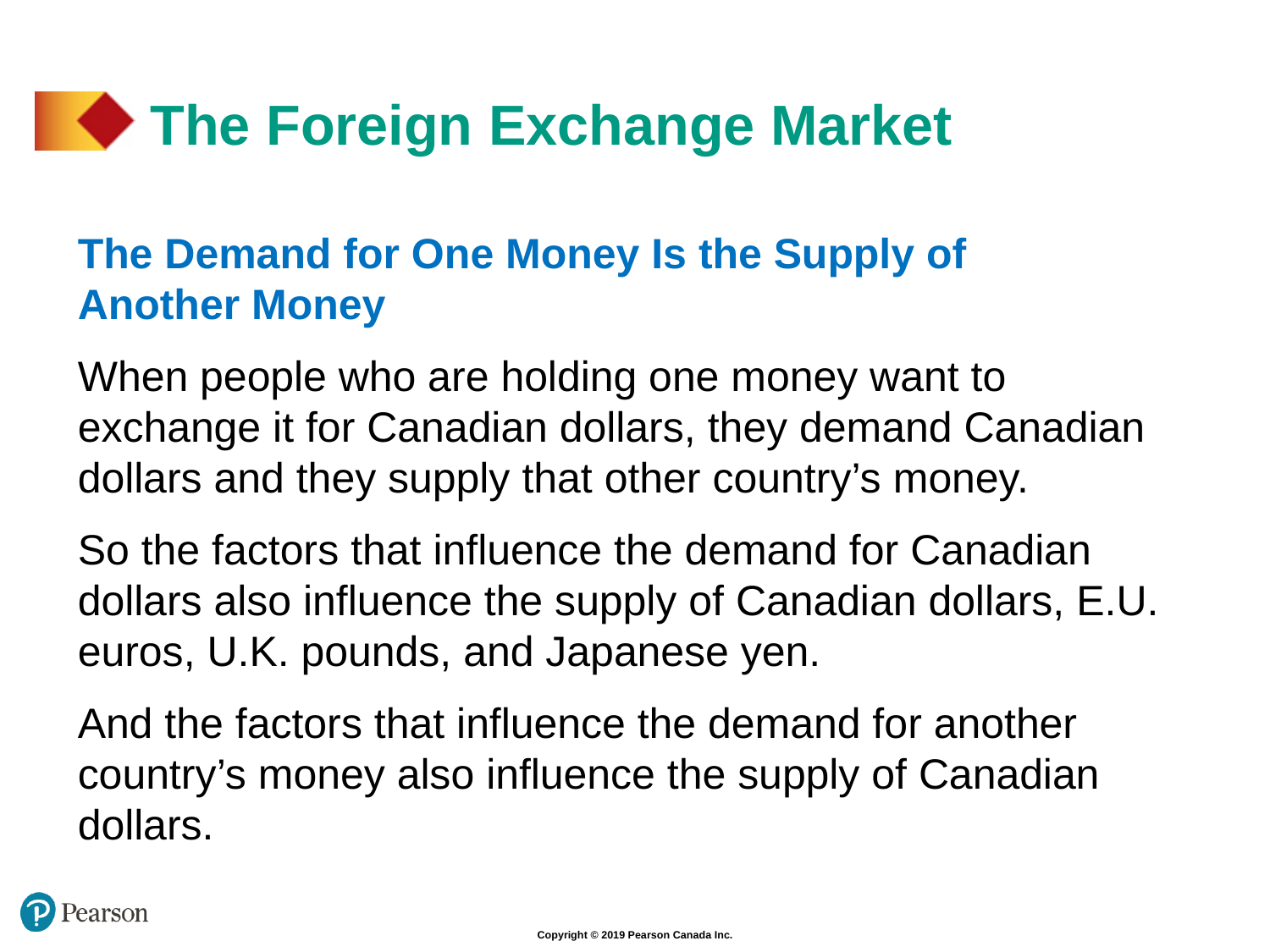

# The Foreign Exchange Market
The Demand for One Money Is the Supply of
Another Money
When people who are holding one money want to exchange it for Canadian dollars, they demand Canadian dollars and they supply that other country’s money.
So the factors that influence the demand for Canadian dollars also influence the supply of Canadian dollars, E.U. euros, U.K. pounds, and Japanese yen.
And the factors that influence the demand for another country’s money also influence the supply of Canadian dollars.